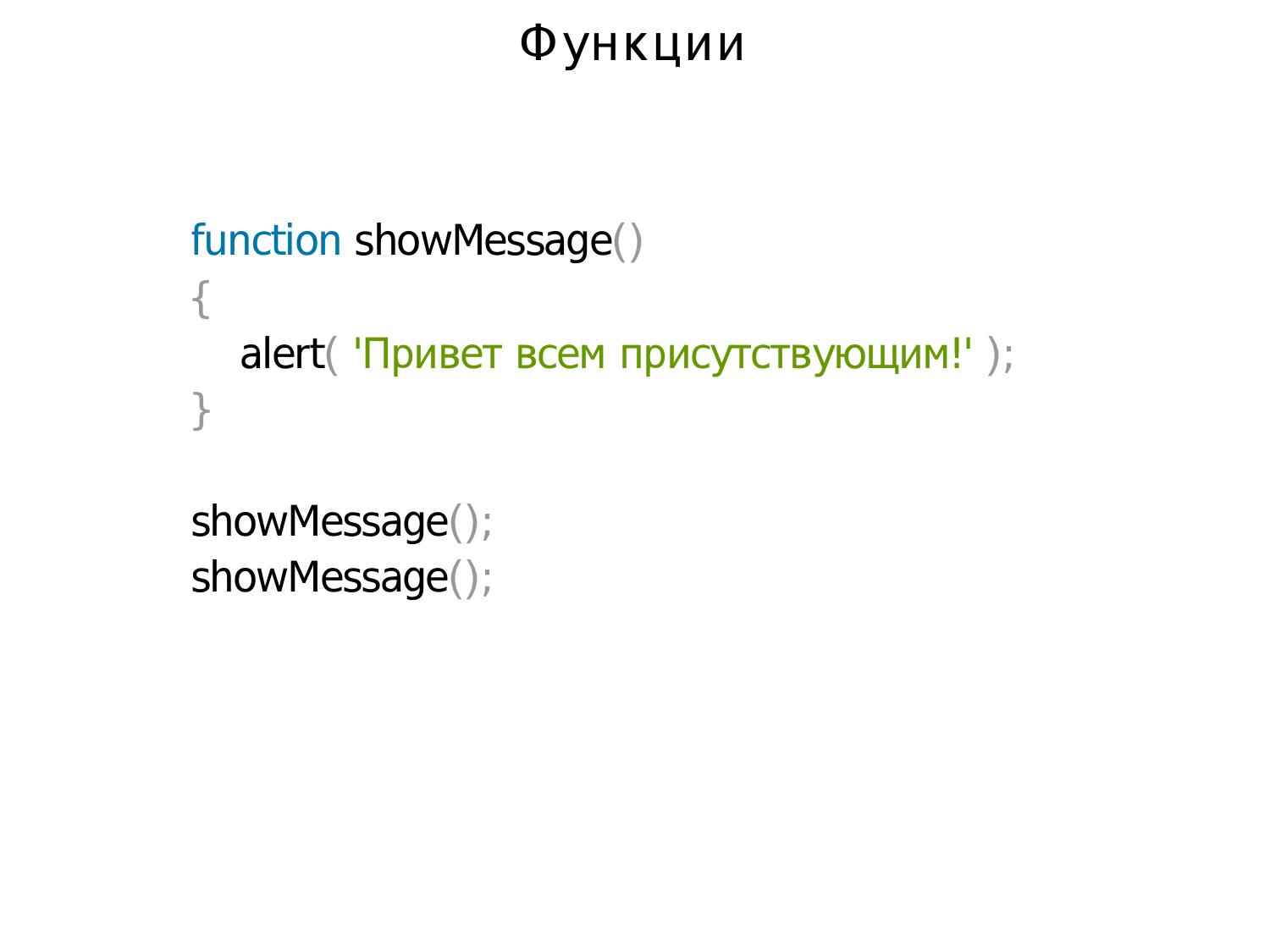

Функции
function showMessage()
{
alert( 'Привет всем присутствующим!' );
}

showMessage();
showMessage();